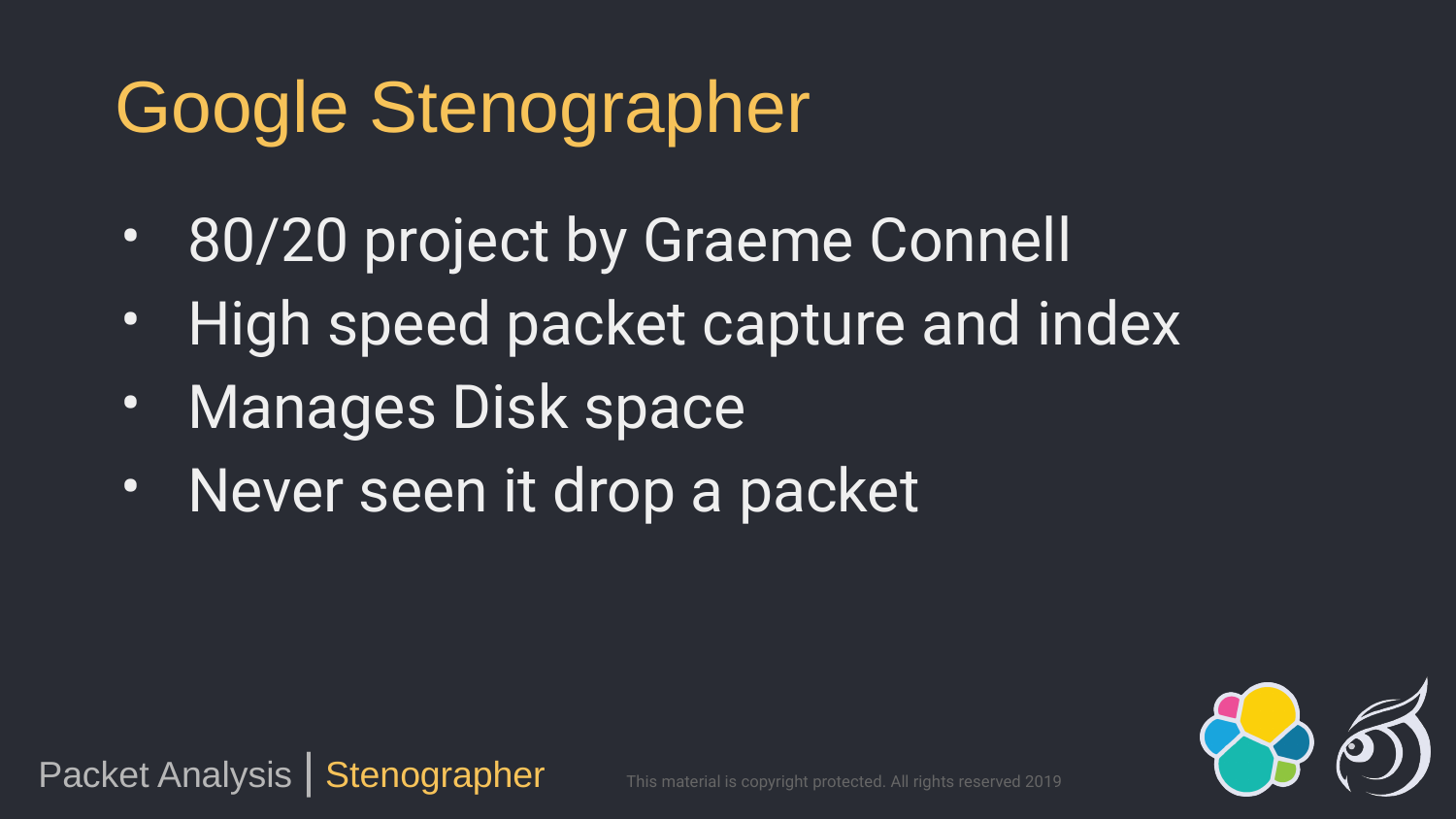

# Google Stenographer
80/20 project by Graeme Connell
High speed packet capture and index
Manages Disk space
Never seen it drop a packet